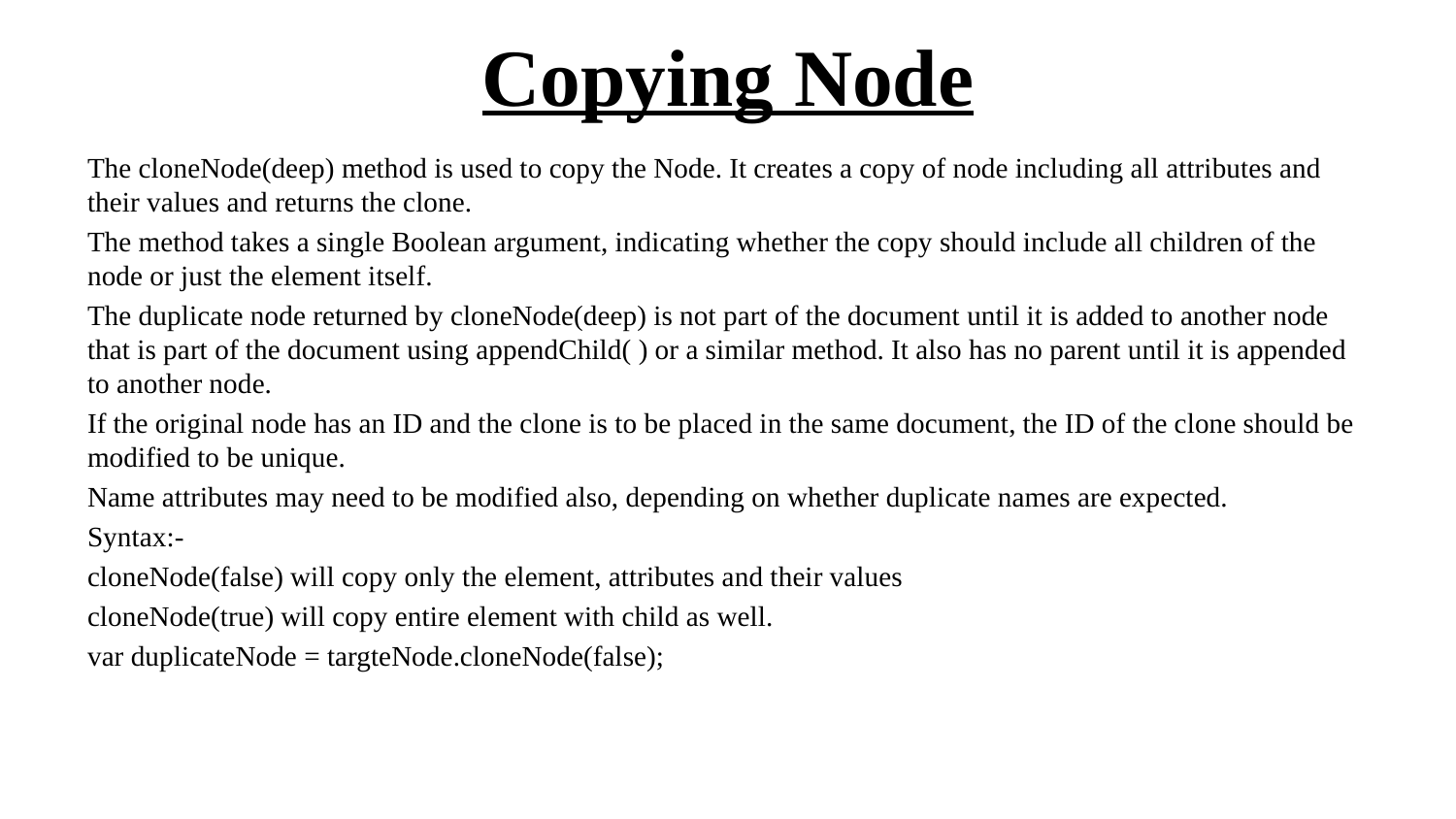

# Copying Node
The cloneNode(deep) method is used to copy the Node. It creates a copy of node including all attributes and their values and returns the clone.
The method takes a single Boolean argument, indicating whether the copy should include all children of the node or just the element itself.
The duplicate node returned by cloneNode(deep) is not part of the document until it is added to another node that is part of the document using appendChild( ) or a similar method. It also has no parent until it is appended to another node.
If the original node has an ID and the clone is to be placed in the same document, the ID of the clone should be modified to be unique.
Name attributes may need to be modified also, depending on whether duplicate names are expected.
Syntax:-
cloneNode(false) will copy only the element, attributes and their values
cloneNode(true) will copy entire element with child as well.
var duplicateNode = targteNode.cloneNode(false);